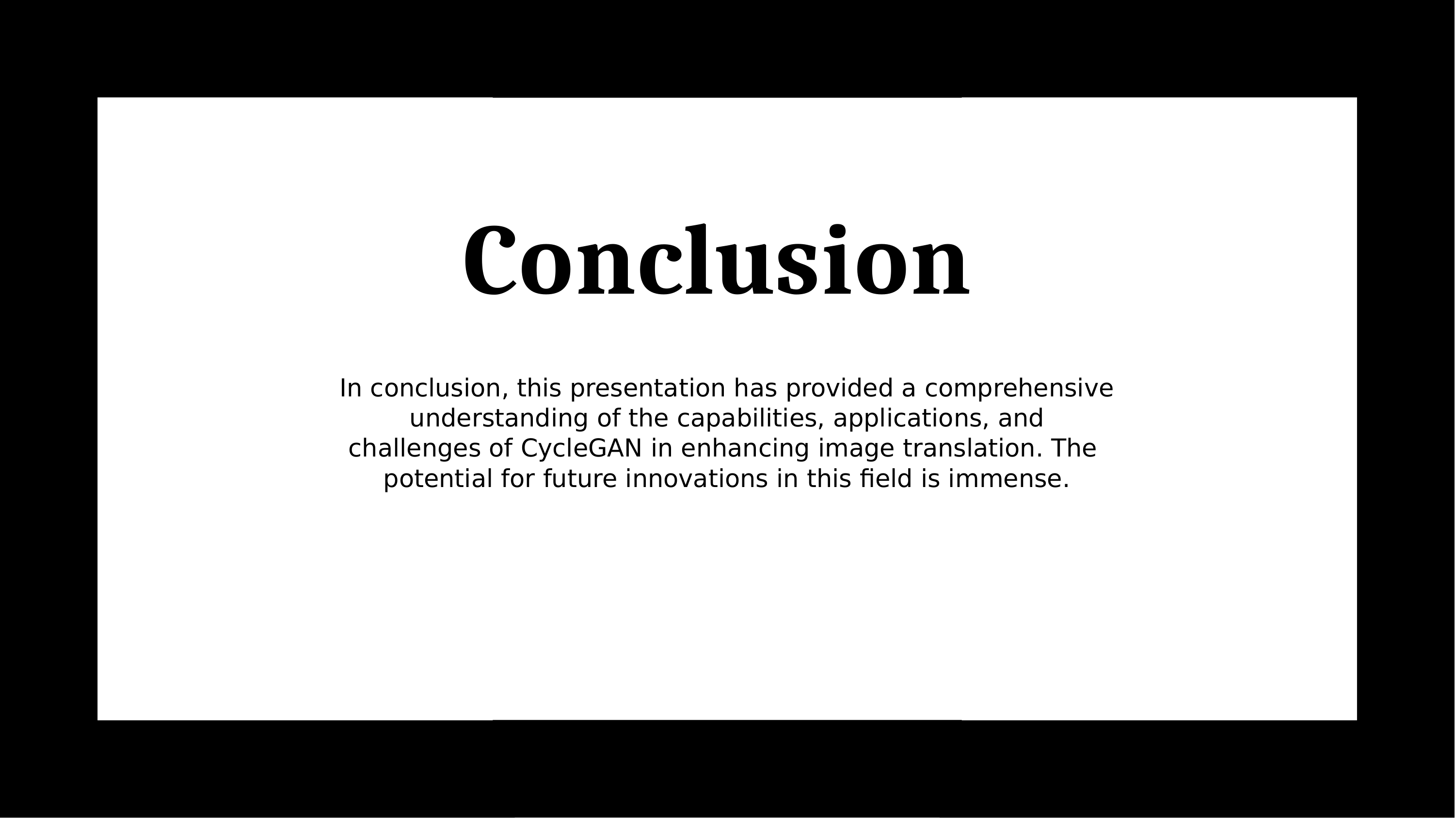

# Conclusion
In conclusion, this presentation has provided a comprehensive  understanding of the capabilities, applications, and  challenges of CycleGAN in enhancing image translation. The  potential for future innovations in this ﬁeld is immense.